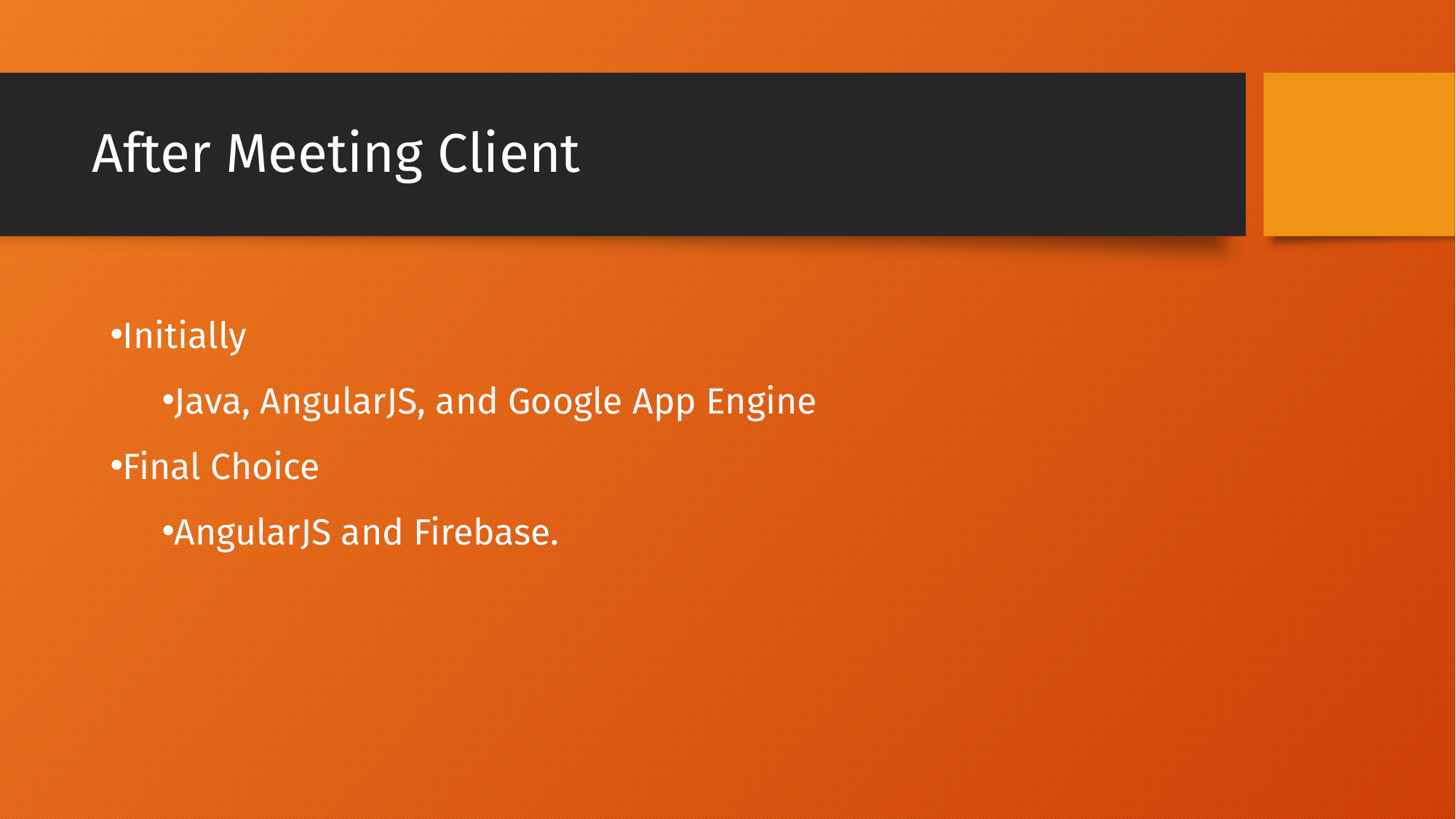

# After Meeting Client
Initially
Java, AngularJS, and Google App Engine
Final Choice
AngularJS and Firebase.